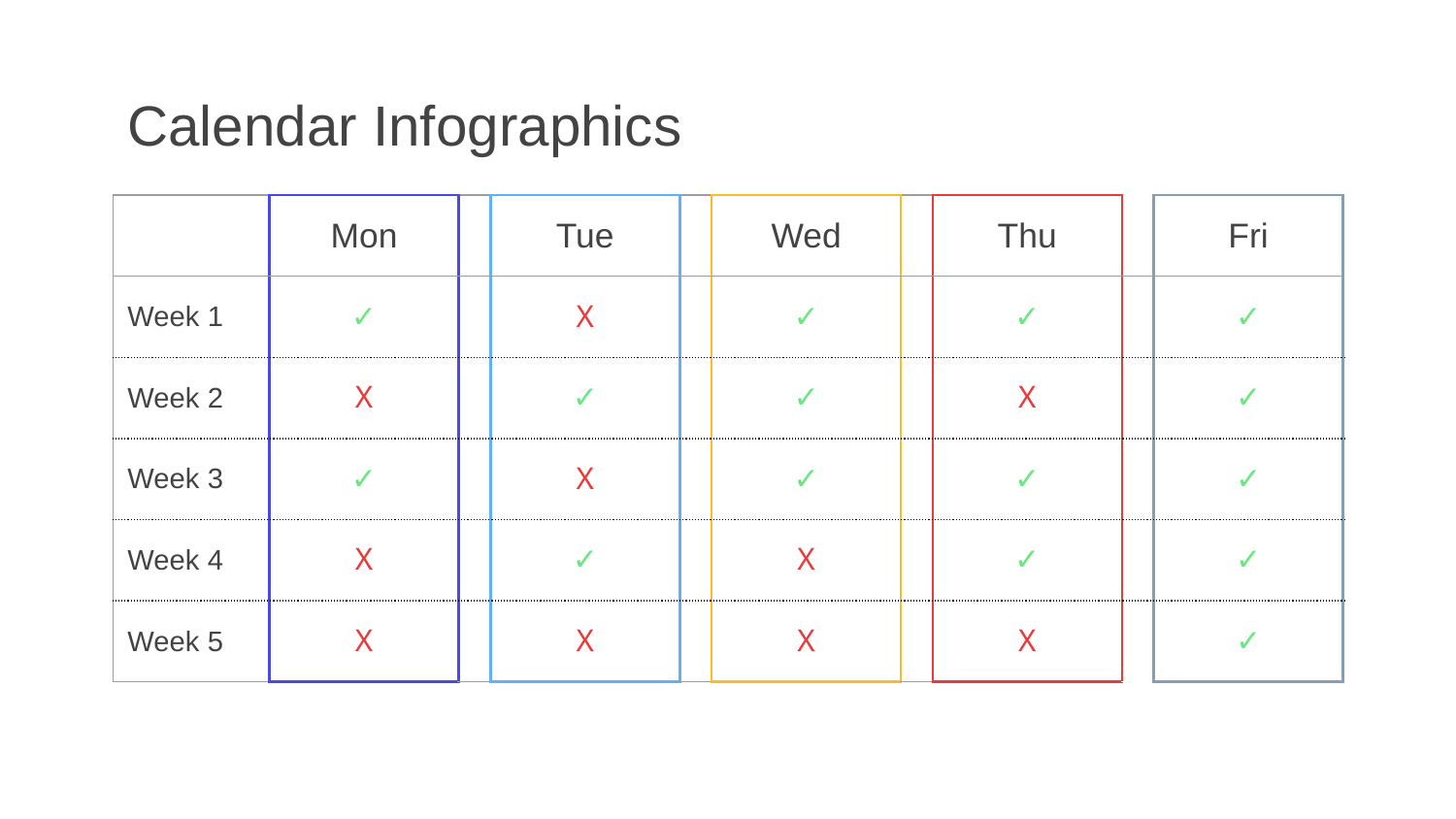

# Calendar Infographics
|  | Mon |  | Tue |  | Wed |  | Thu |  | Fri |
| --- | --- | --- | --- | --- | --- | --- | --- | --- | --- |
| Week 1 | ✓ |  | 𐊴 |  | ✓ |  | ✓ |  | ✓ |
| Week 2 | 𐊴 |  | ✓ |  | ✓ |  | 𐊴 |  | ✓ |
| Week 3 | ✓ |  | 𐊴 |  | ✓ |  | ✓ |  | ✓ |
| Week 4 | 𐊴 |  | ✓ |  | 𐊴 |  | ✓ |  | ✓ |
| Week 5 | 𐊴 |  | 𐊴 |  | 𐊴 |  | 𐊴 |  | ✓ |